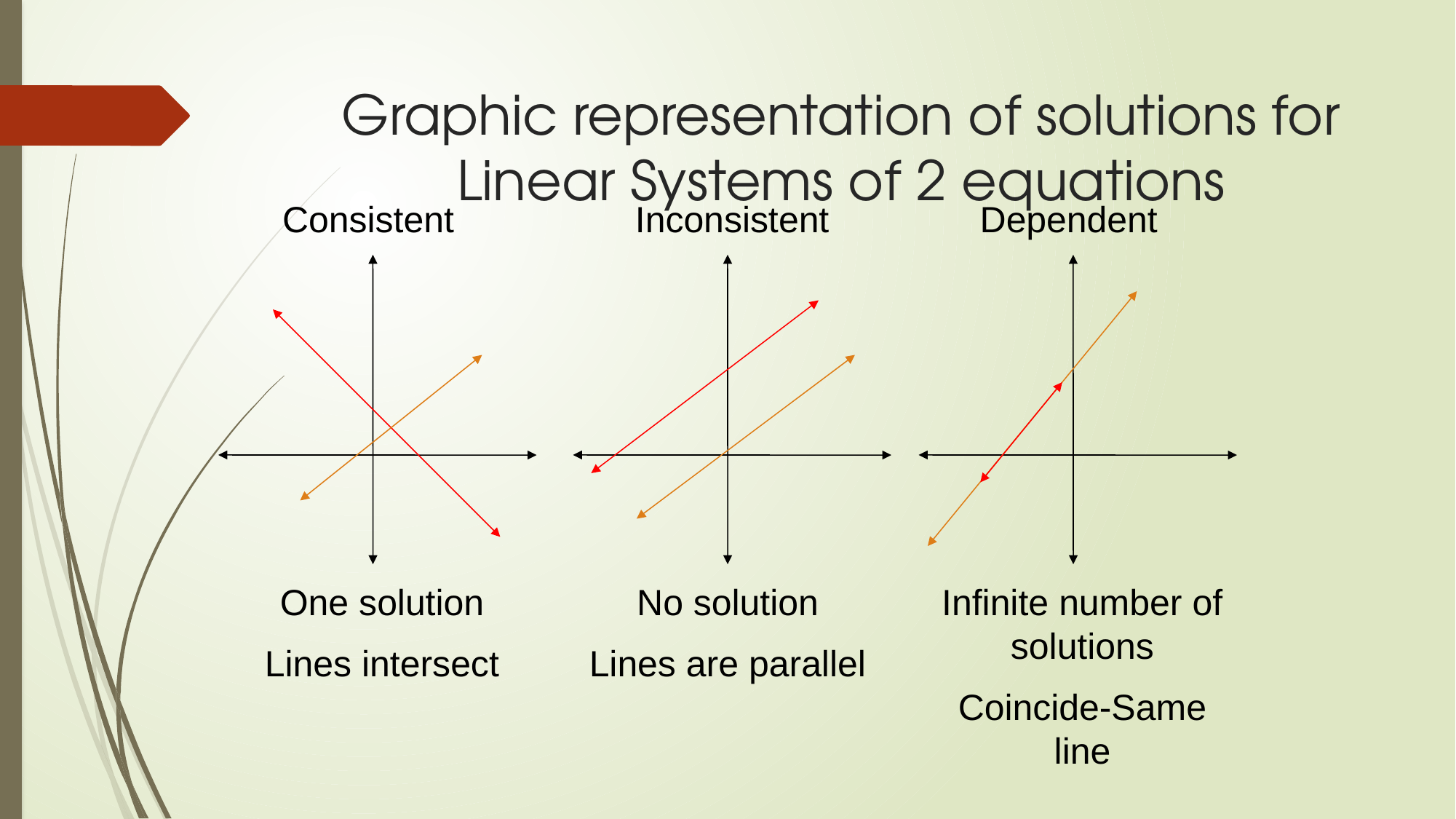

# Graphic representation of solutions for Linear Systems of 2 equations
Consistent
Inconsistent
Dependent

One solution
Lines intersect
No solution
Lines are parallel
Infinite number of solutions
Coincide-Same line